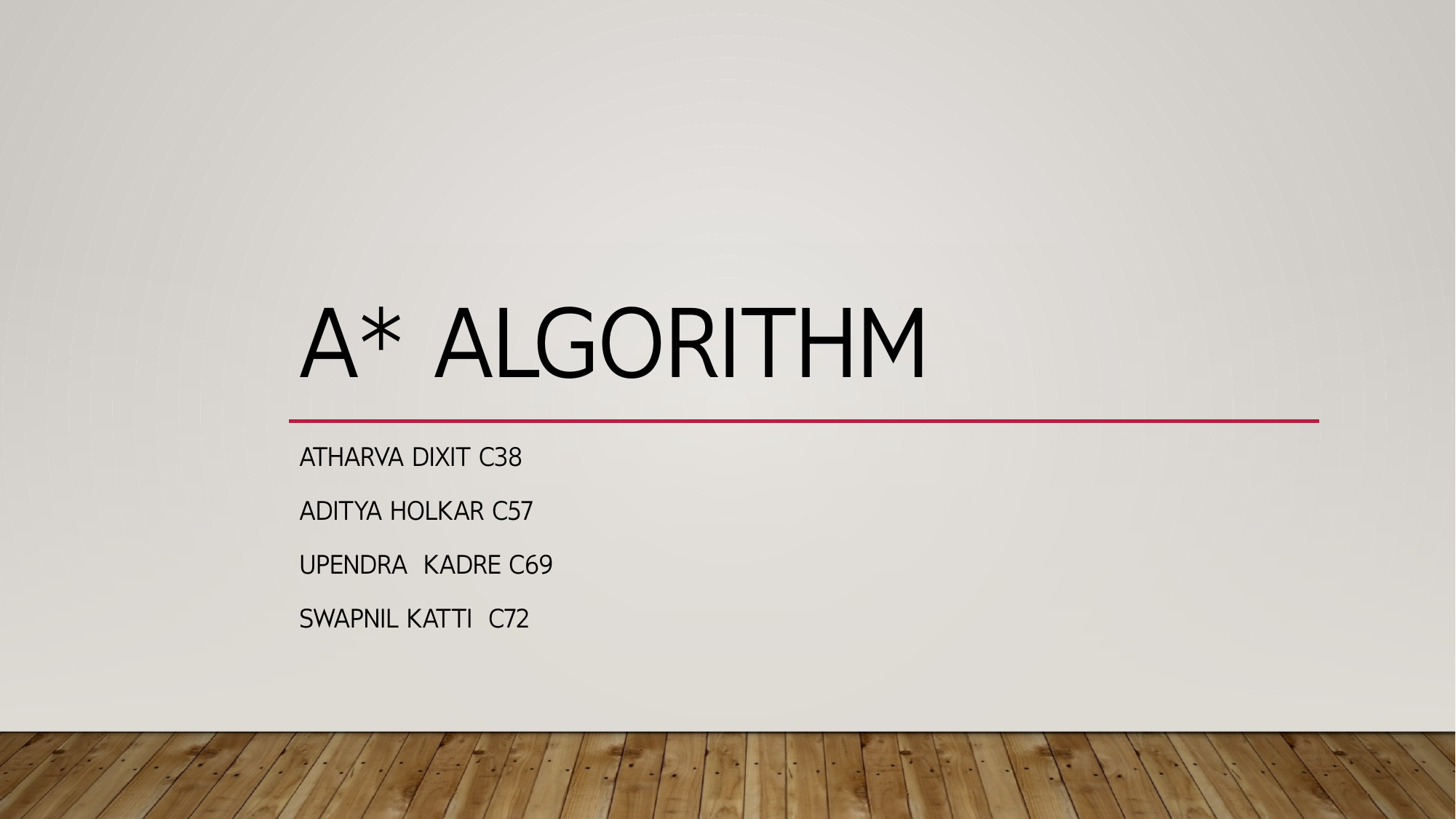

# A* algorithm
Atharva Dixit c38
Aditya Holkar c57
Upendra  kadre c69
Swapnil katti  c72